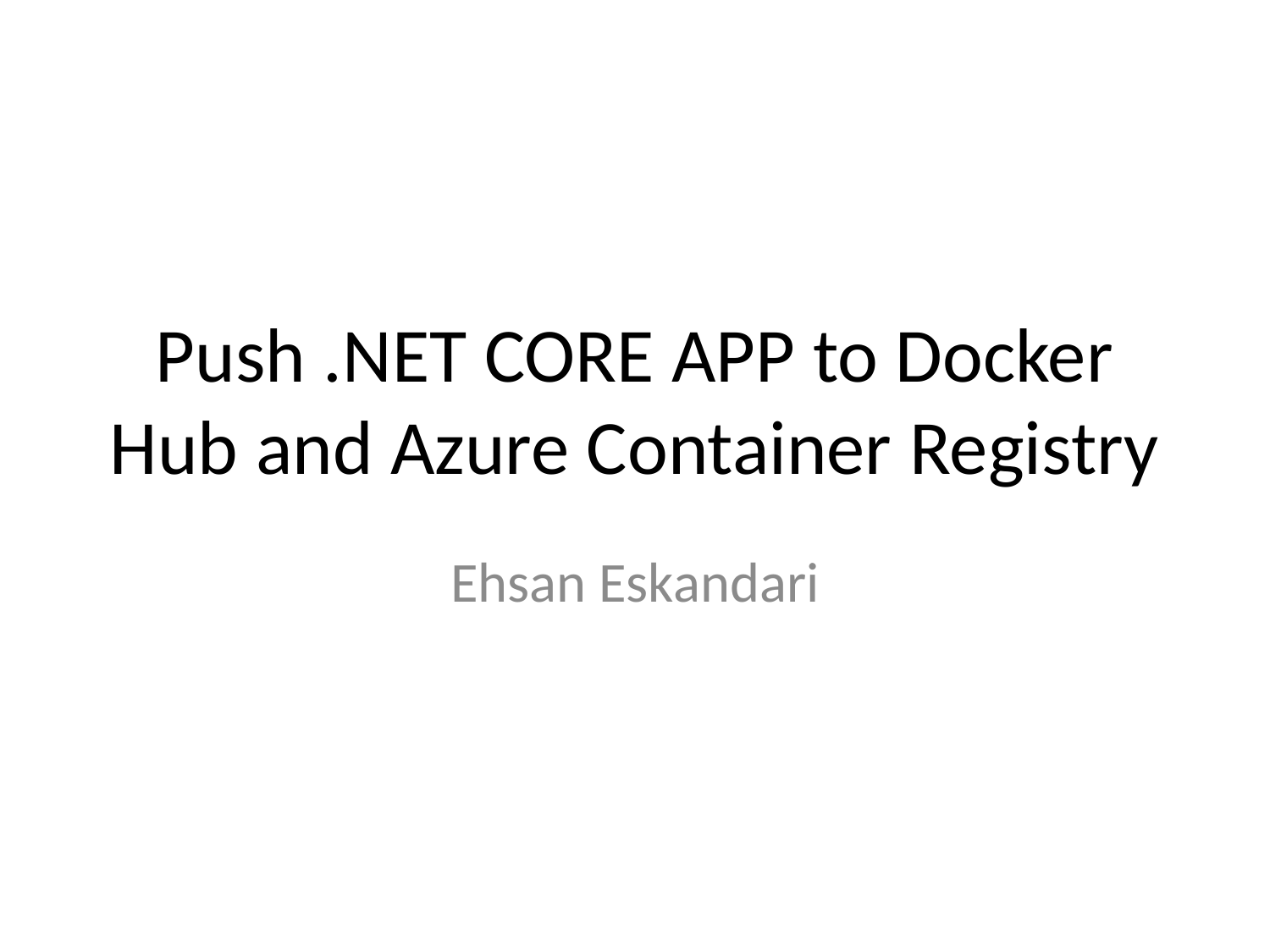

# Push .NET CORE APP to Docker Hub and Azure Container Registry
Ehsan Eskandari